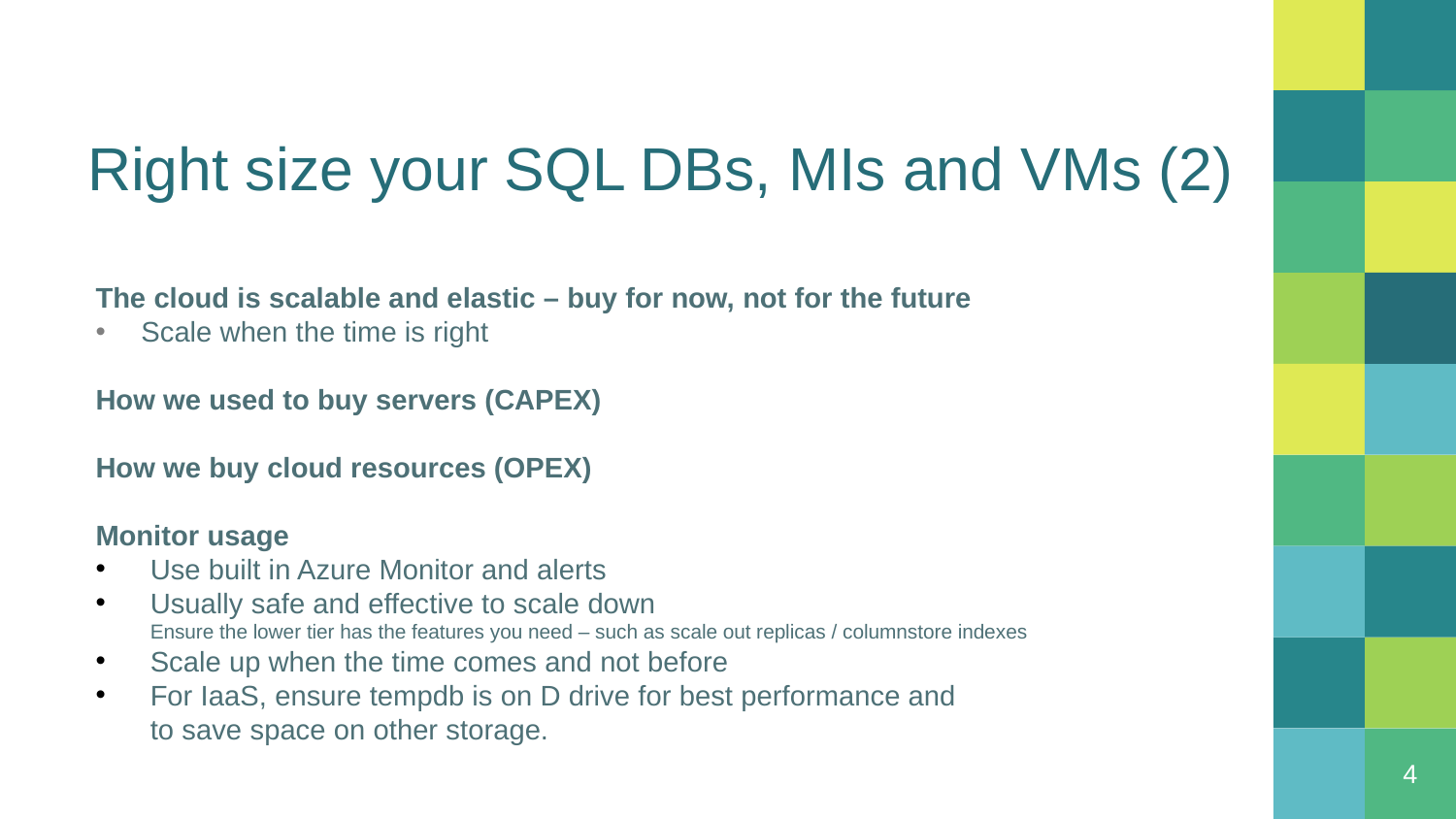

# Right size your SQL DBs, MIs and VMs (2)
The cloud is scalable and elastic – buy for now, not for the future
Scale when the time is right

How we used to buy servers (CAPEX)

How we buy cloud resources (OPEX)

Monitor usage
Use built in Azure Monitor and alerts
Usually safe and effective to scale down
Ensure the lower tier has the features you need – such as scale out replicas / columnstore indexes
Scale up when the time comes and not before
For IaaS, ensure tempdb is on D drive for best performance and
to save space on other storage.
4